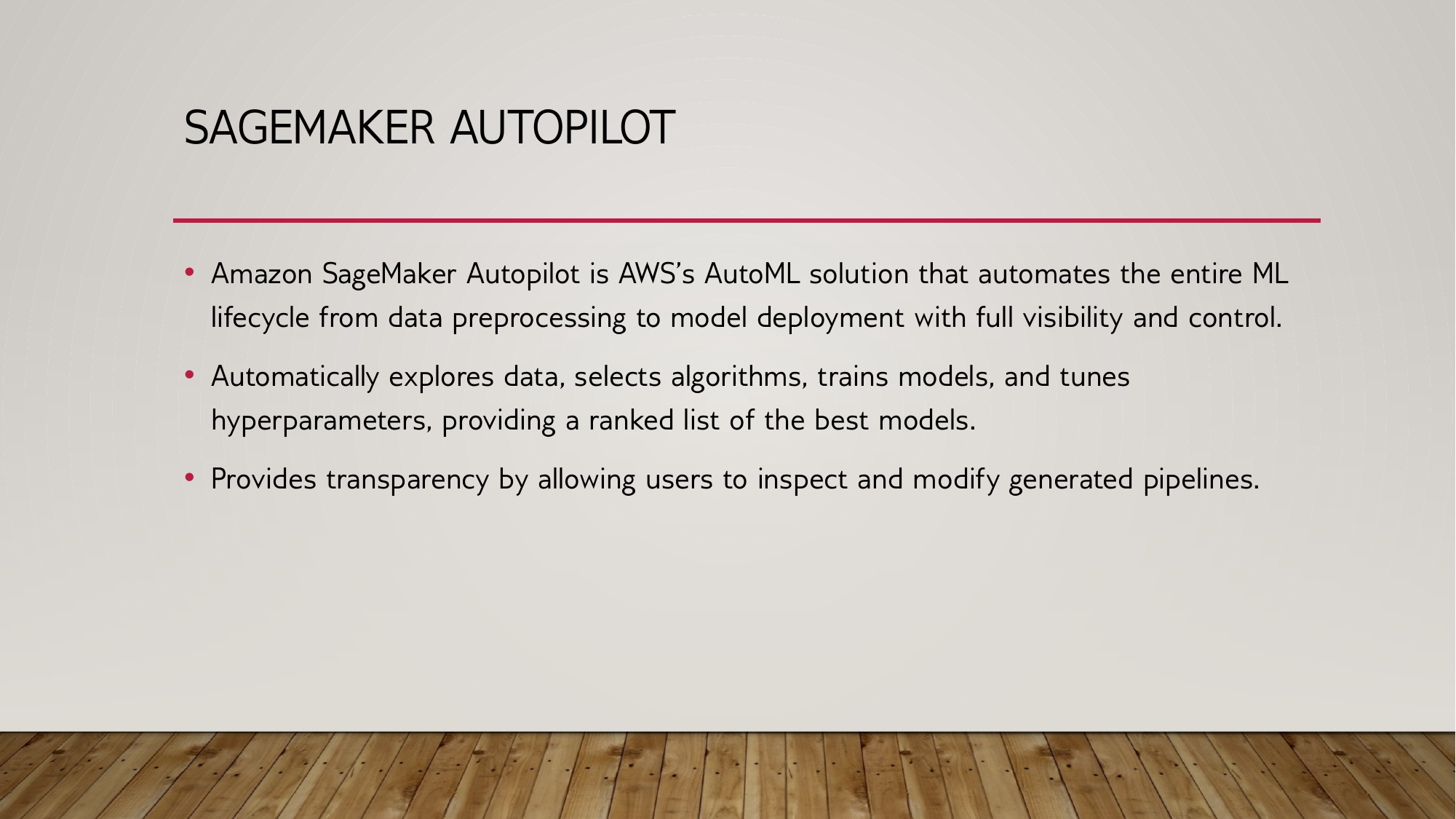

# SageMaker Autopilot
Amazon SageMaker Autopilot is AWS’s AutoML solution that automates the entire ML lifecycle from data preprocessing to model deployment with full visibility and control.
Automatically explores data, selects algorithms, trains models, and tunes hyperparameters, providing a ranked list of the best models.
Provides transparency by allowing users to inspect and modify generated pipelines.